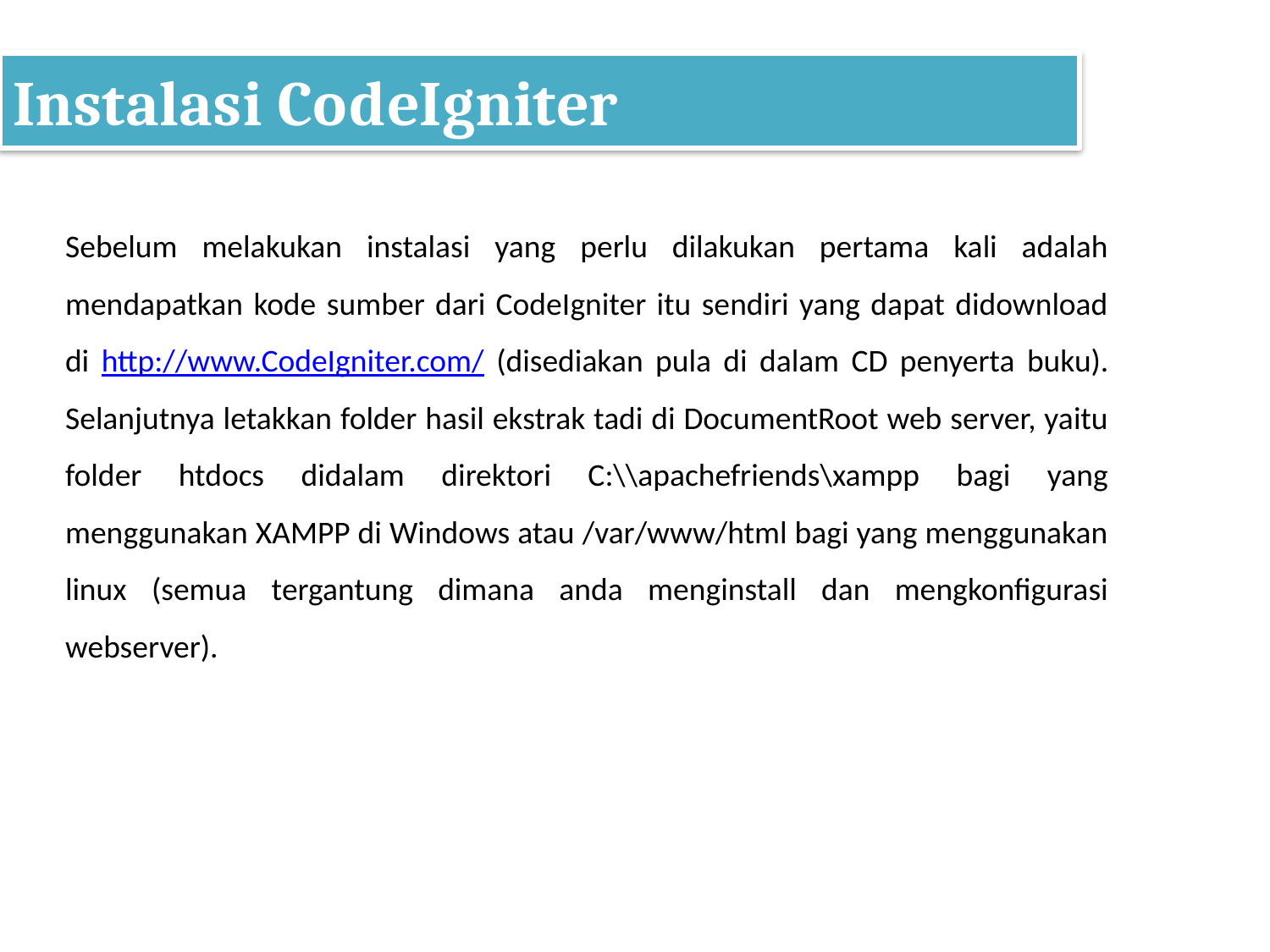

# Instalasi CodeIgniter
Sebelum melakukan instalasi yang perlu dilakukan pertama kali adalah mendapatkan kode sumber dari CodeIgniter itu sendiri yang dapat didownload di http://www.CodeIgniter.com/ (disediakan pula di dalam CD penyerta buku). Selanjutnya letakkan folder hasil ekstrak tadi di DocumentRoot web server, yaitu folder htdocs didalam direktori C:\\apachefriends\xampp bagi yang menggunakan XAMPP di Windows atau /var/www/html bagi yang menggunakan linux (semua tergantung dimana anda menginstall dan mengkonfigurasi webserver).